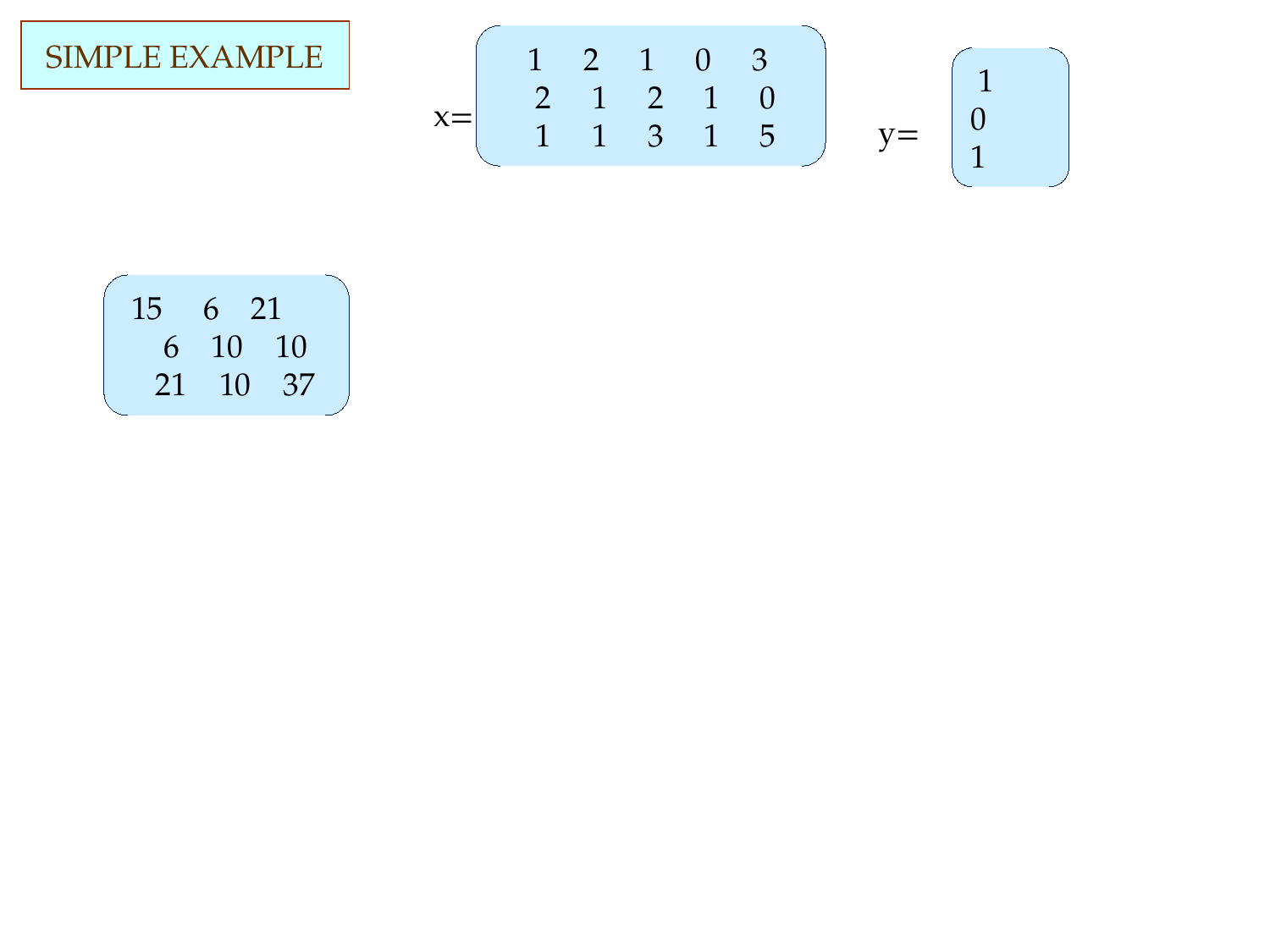

# SIMPLE EXAMPLE
    1     2     1     0     3
     2     1     2     1     0
     1     1     3     1     5
 1
0
1
x=
y=
 15     6    21
     6    10    10
    21    10    37